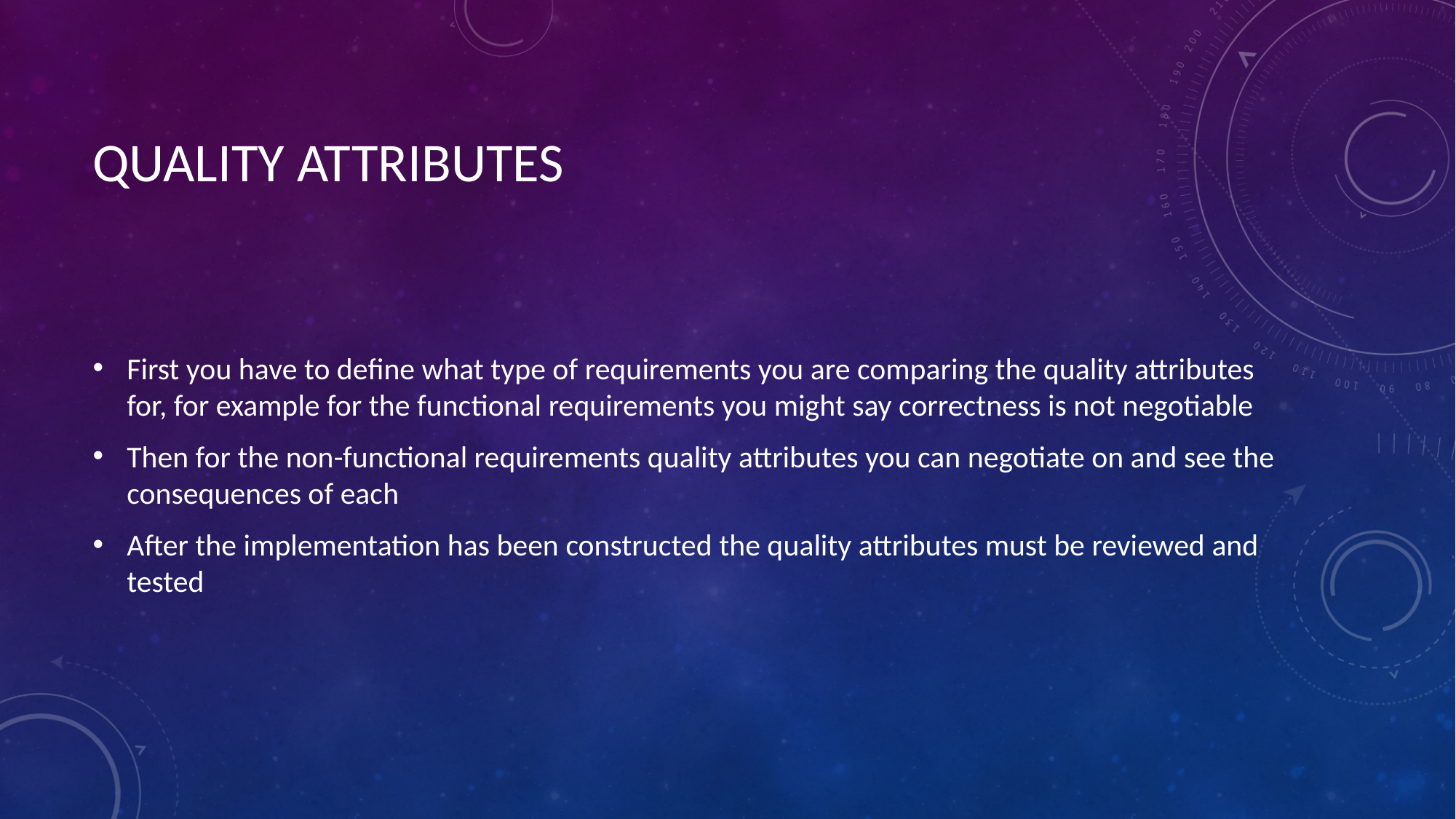

# Quality Attributes
First you have to define what type of requirements you are comparing the quality attributes for, for example for the functional requirements you might say correctness is not negotiable
Then for the non-functional requirements quality attributes you can negotiate on and see the consequences of each
After the implementation has been constructed the quality attributes must be reviewed and tested